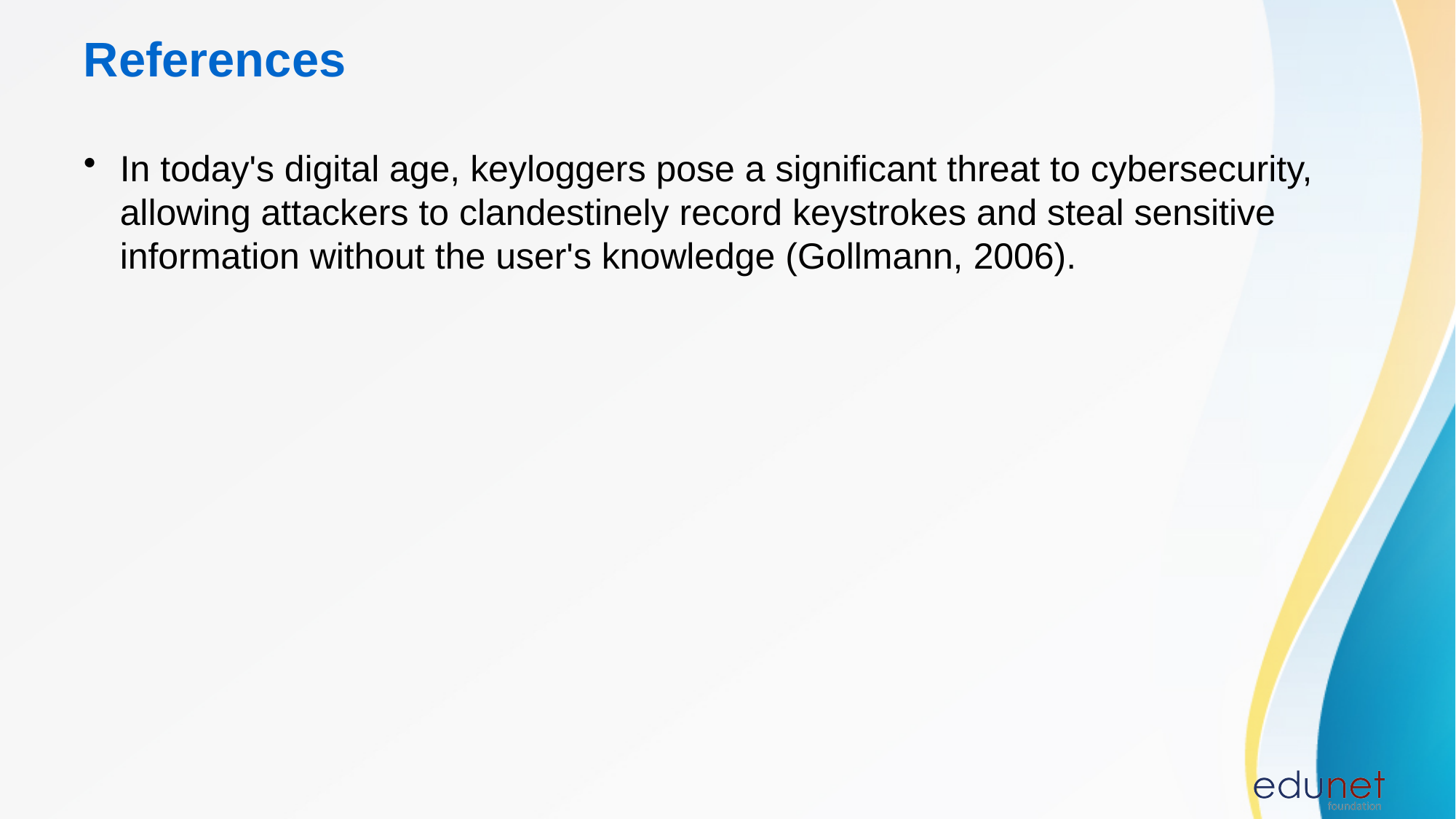

# References
In today's digital age, keyloggers pose a significant threat to cybersecurity, allowing attackers to clandestinely record keystrokes and steal sensitive information without the user's knowledge (Gollmann, 2006).